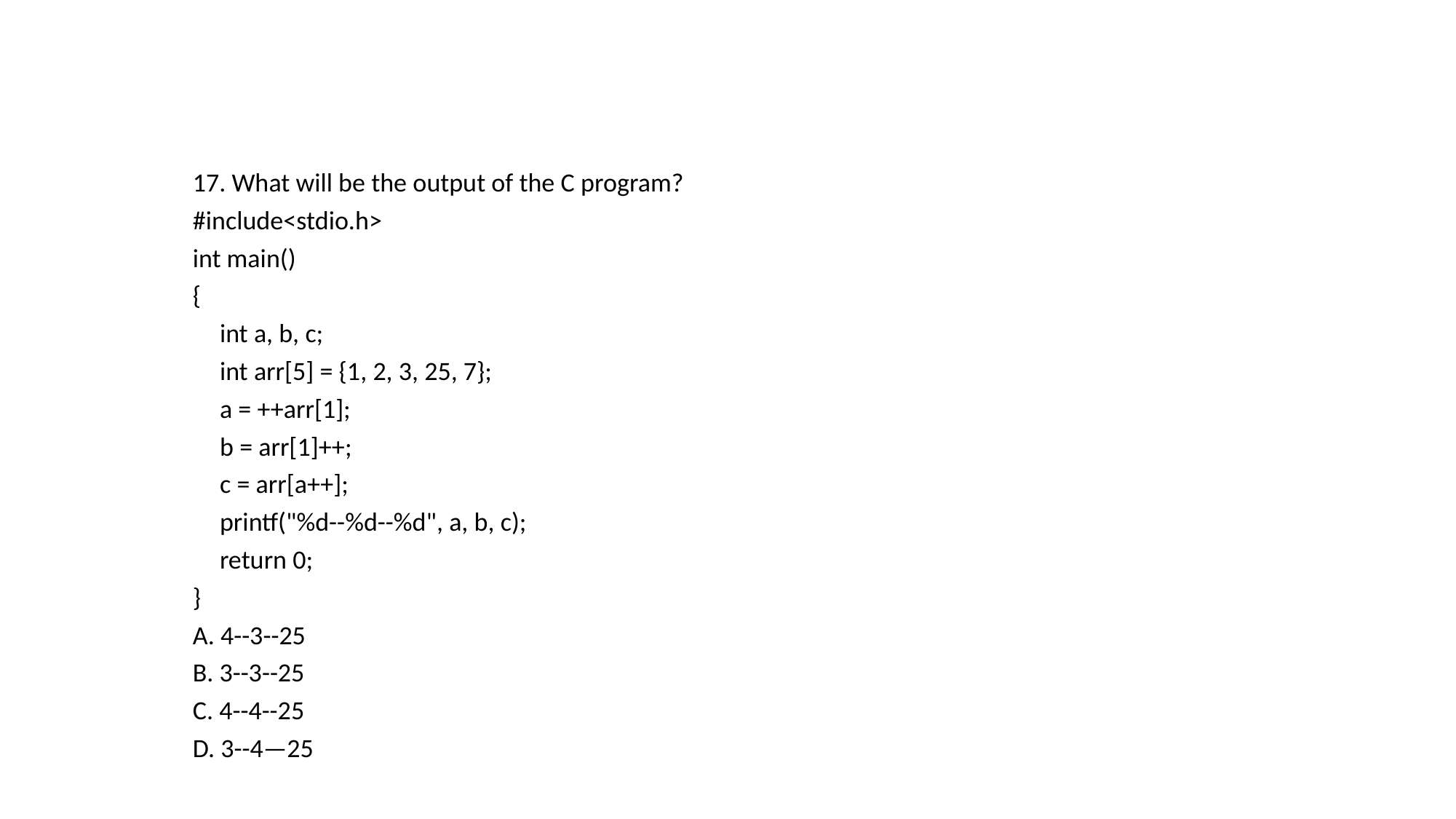

17. What will be the output of the C program?
#include<stdio.h>
int main()
{
	int a, b, c;
	int arr[5] = {1, 2, 3, 25, 7};
	a = ++arr[1];
	b = arr[1]++;
	c = arr[a++];
	printf("%d--%d--%d", a, b, c);
	return 0;
}
A. 4--3--25
B. 3--3--25
C. 4--4--25
D. 3--4—25